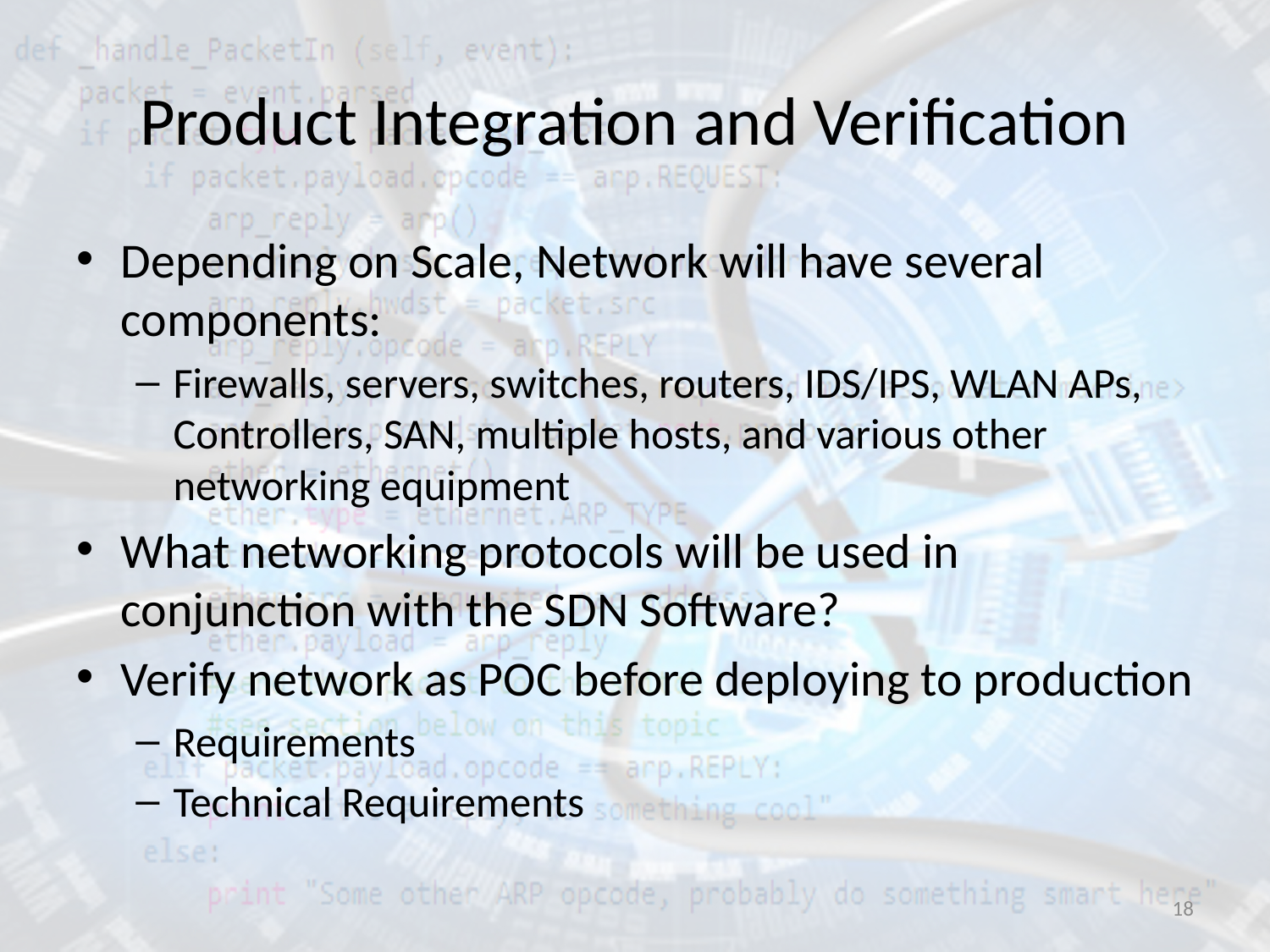

# Product Integration and Verification
Depending on Scale, Network will have several components:
Firewalls, servers, switches, routers, IDS/IPS, WLAN APs, Controllers, SAN, multiple hosts, and various other networking equipment
What networking protocols will be used in conjunction with the SDN Software?
Verify network as POC before deploying to production
Requirements
Technical Requirements

18